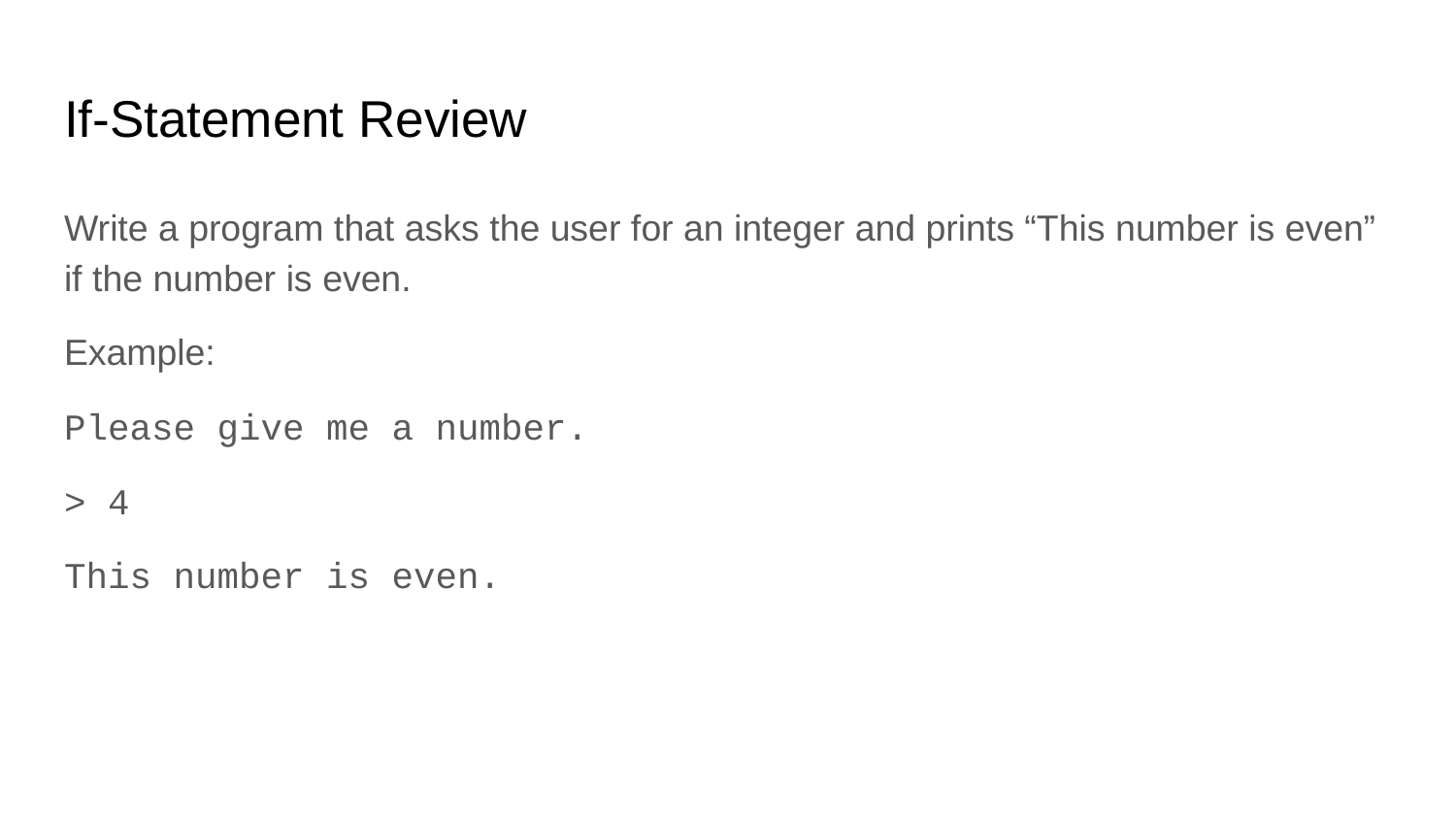

# If-Statement Review
Write a program that asks the user for an integer and prints “This number is even” if the number is even.
Example:
Please give me a number.
> 4
This number is even.